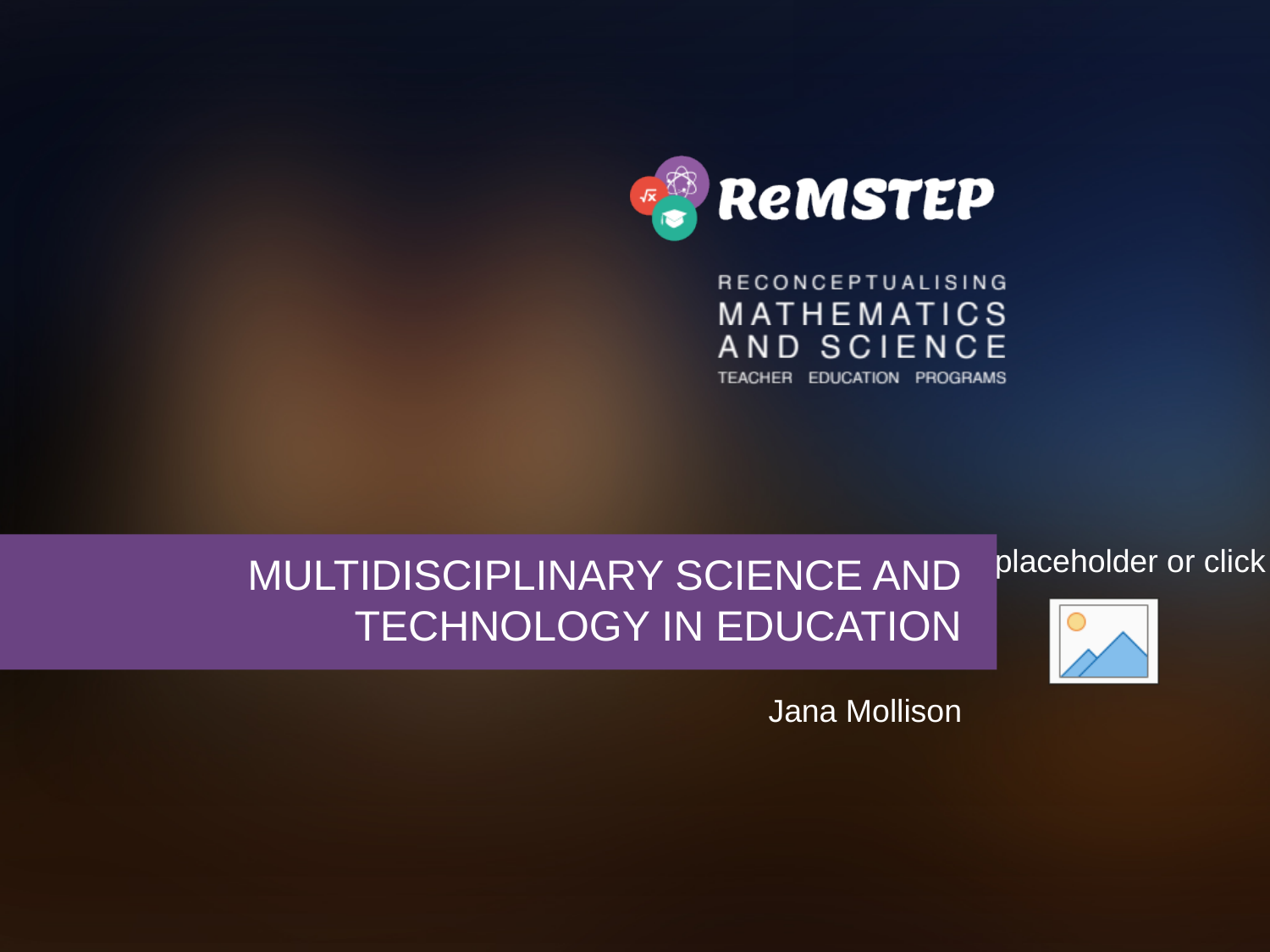

# Multidisciplinary science and technology in education

Jana Mollison